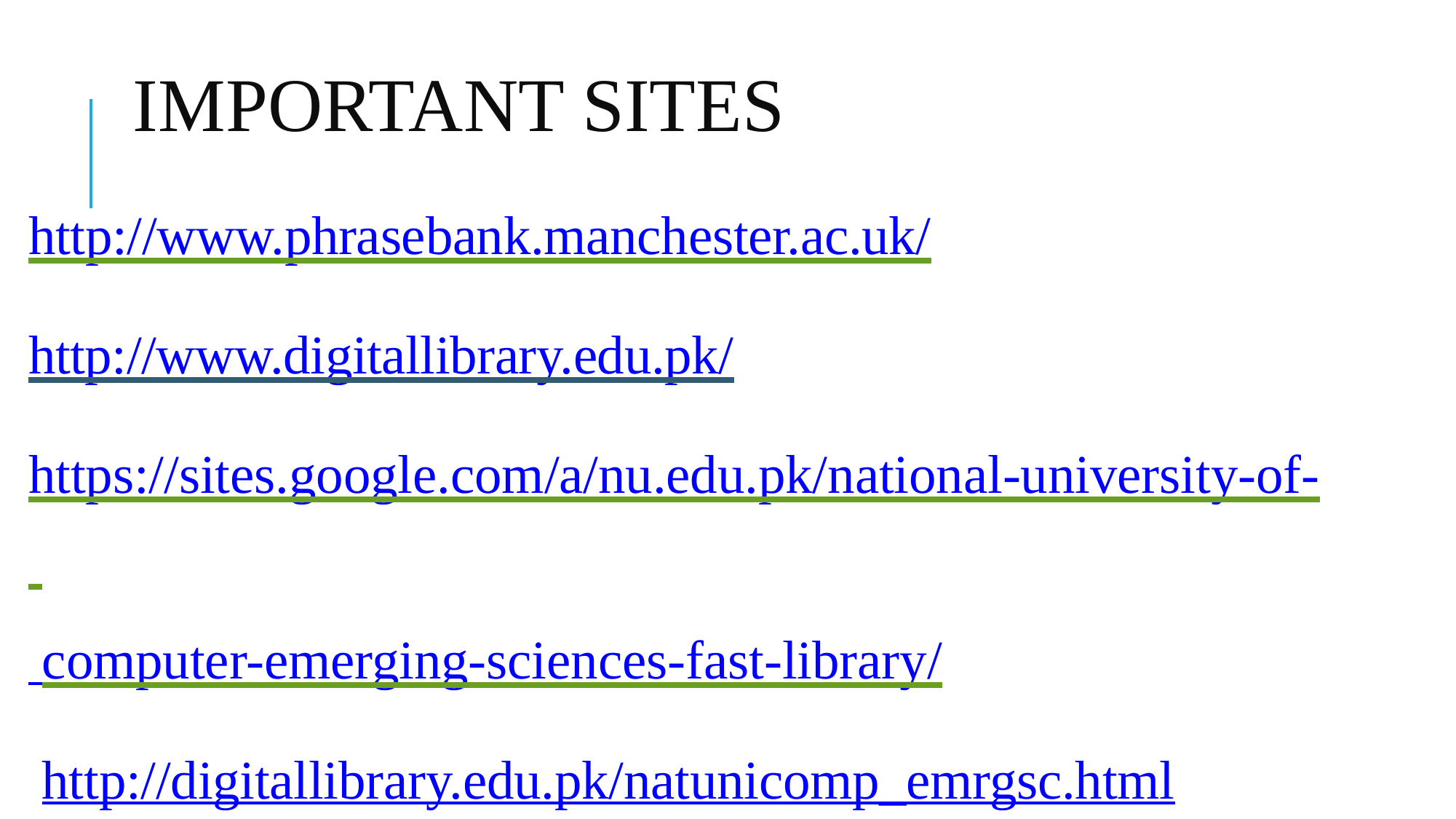

# IMPORTANT SITES
http://www.phrasebank.manchester.ac.uk/
http://www.digitallibrary.edu.pk/
https://sites.google.com/a/nu.edu.pk/national-university-of-  computer-emerging-sciences-fast-library/
http://digitallibrary.edu.pk/natunicomp_emrgsc.html